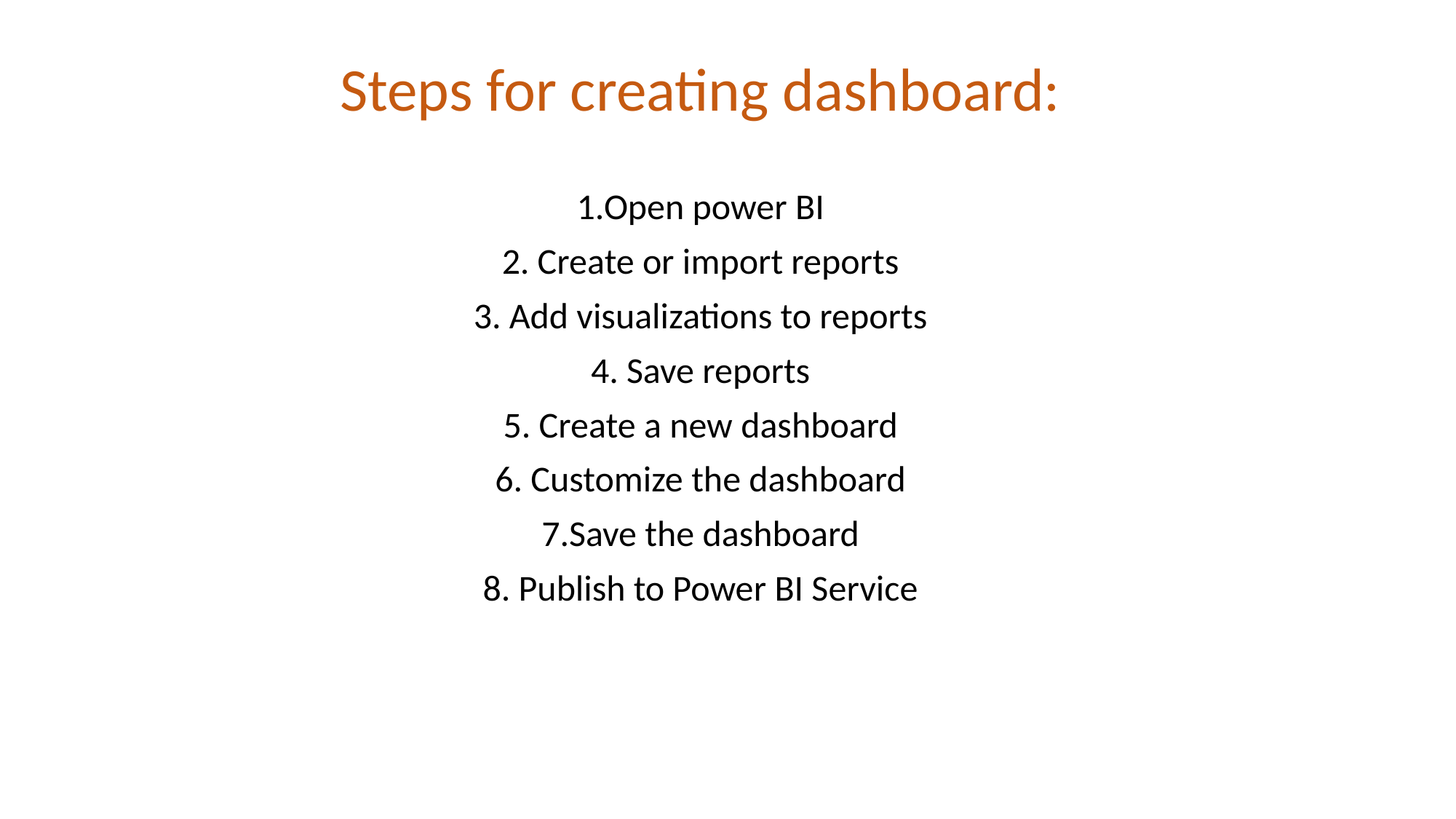

# Steps for creating dashboard:
1.Open power BI
2. Create or import reports
3. Add visualizations to reports
4. Save reports
5. Create a new dashboard
6. Customize the dashboard
7.Save the dashboard
8. Publish to Power BI Service